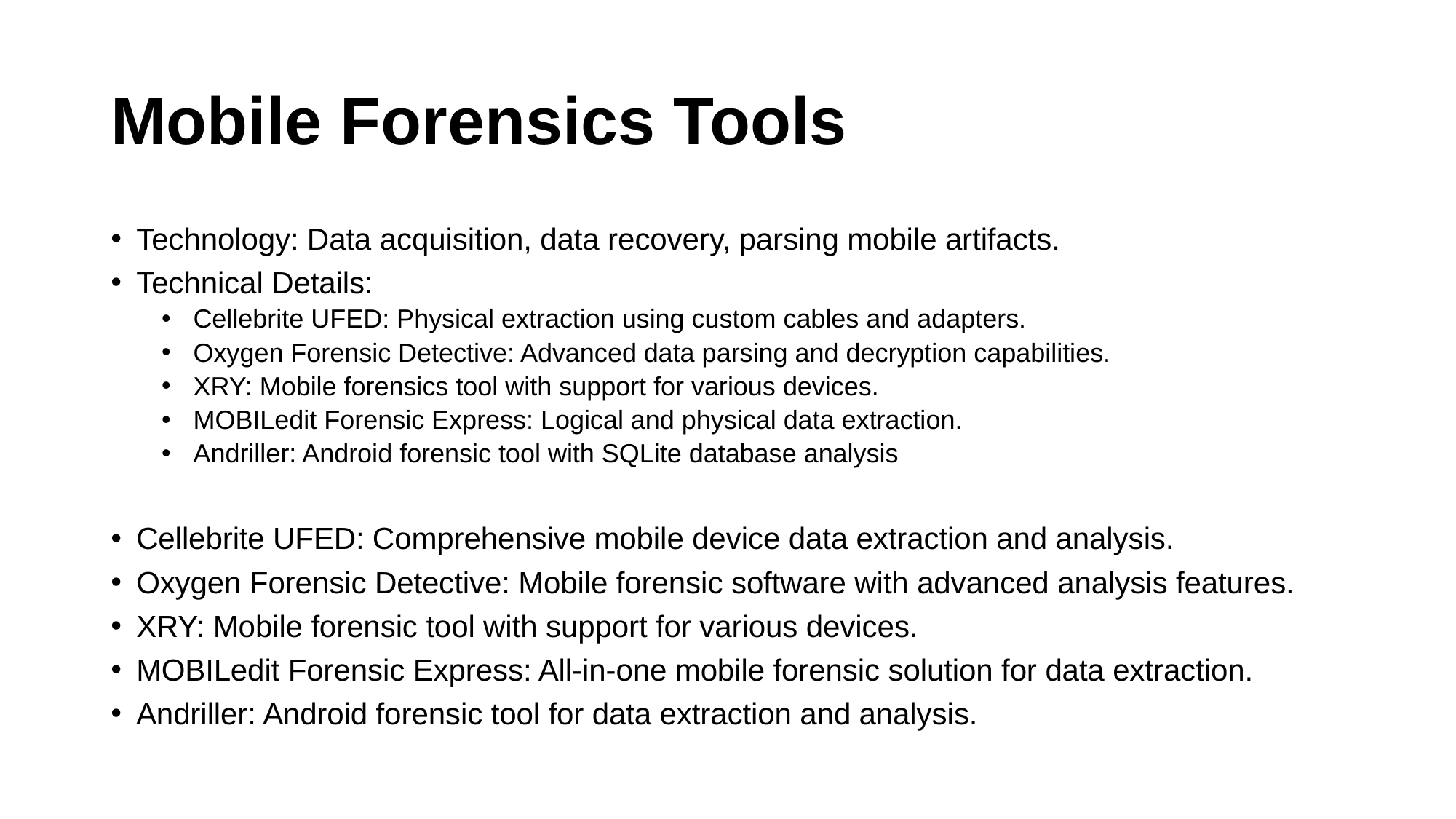

# Mobile Forensics Tools
Technology: Data acquisition, data recovery, parsing mobile artifacts.
Technical Details:
Cellebrite UFED: Physical extraction using custom cables and adapters.
Oxygen Forensic Detective: Advanced data parsing and decryption capabilities.
XRY: Mobile forensics tool with support for various devices.
MOBILedit Forensic Express: Logical and physical data extraction.
Andriller: Android forensic tool with SQLite database analysis

Cellebrite UFED: Comprehensive mobile device data extraction and analysis.
Oxygen Forensic Detective: Mobile forensic software with advanced analysis features.
XRY: Mobile forensic tool with support for various devices.
MOBILedit Forensic Express: All-in-one mobile forensic solution for data extraction.
Andriller: Android forensic tool for data extraction and analysis.